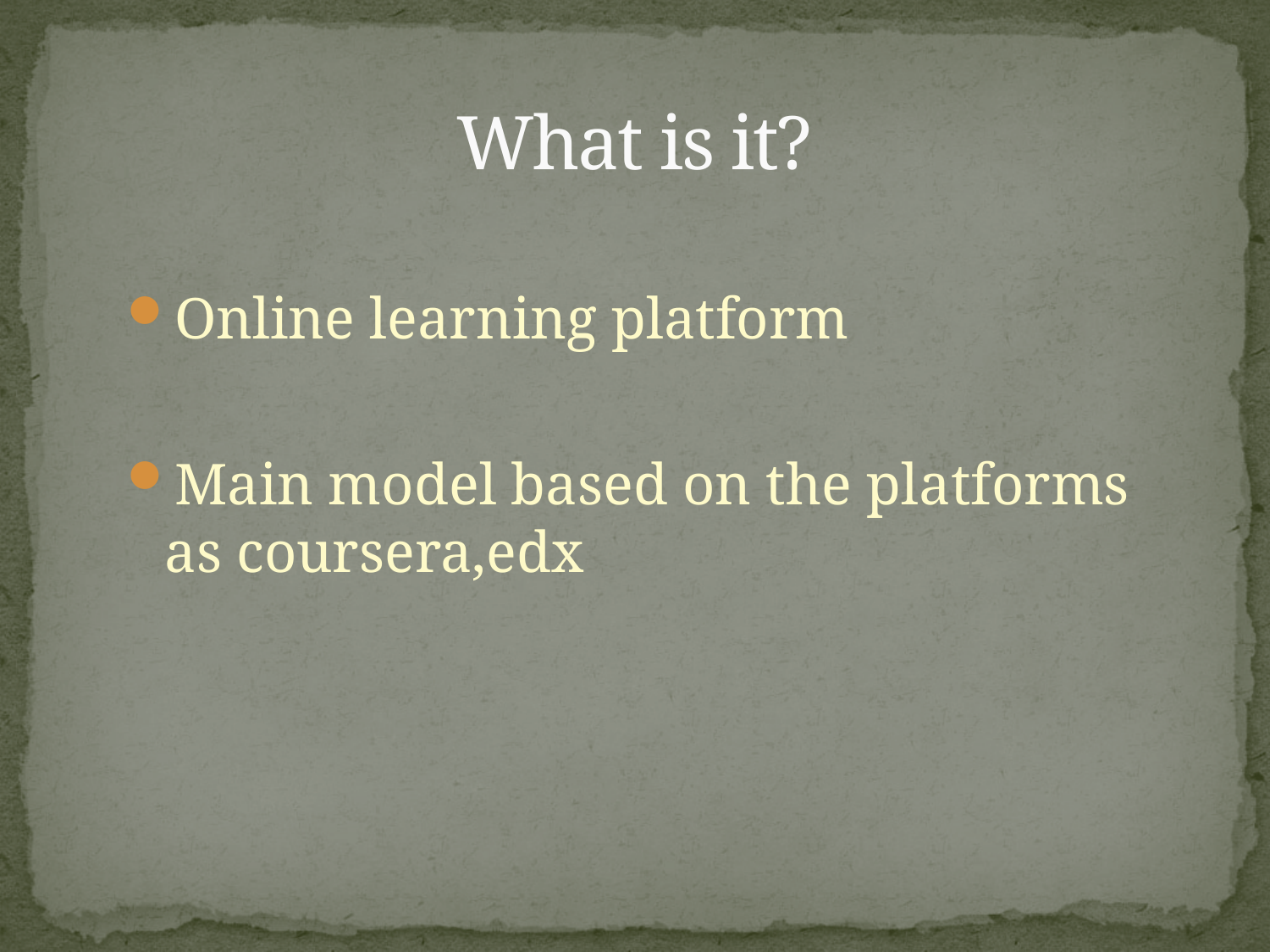

# What is it?

Online learning platform

Main model based on the platforms as coursera,edx